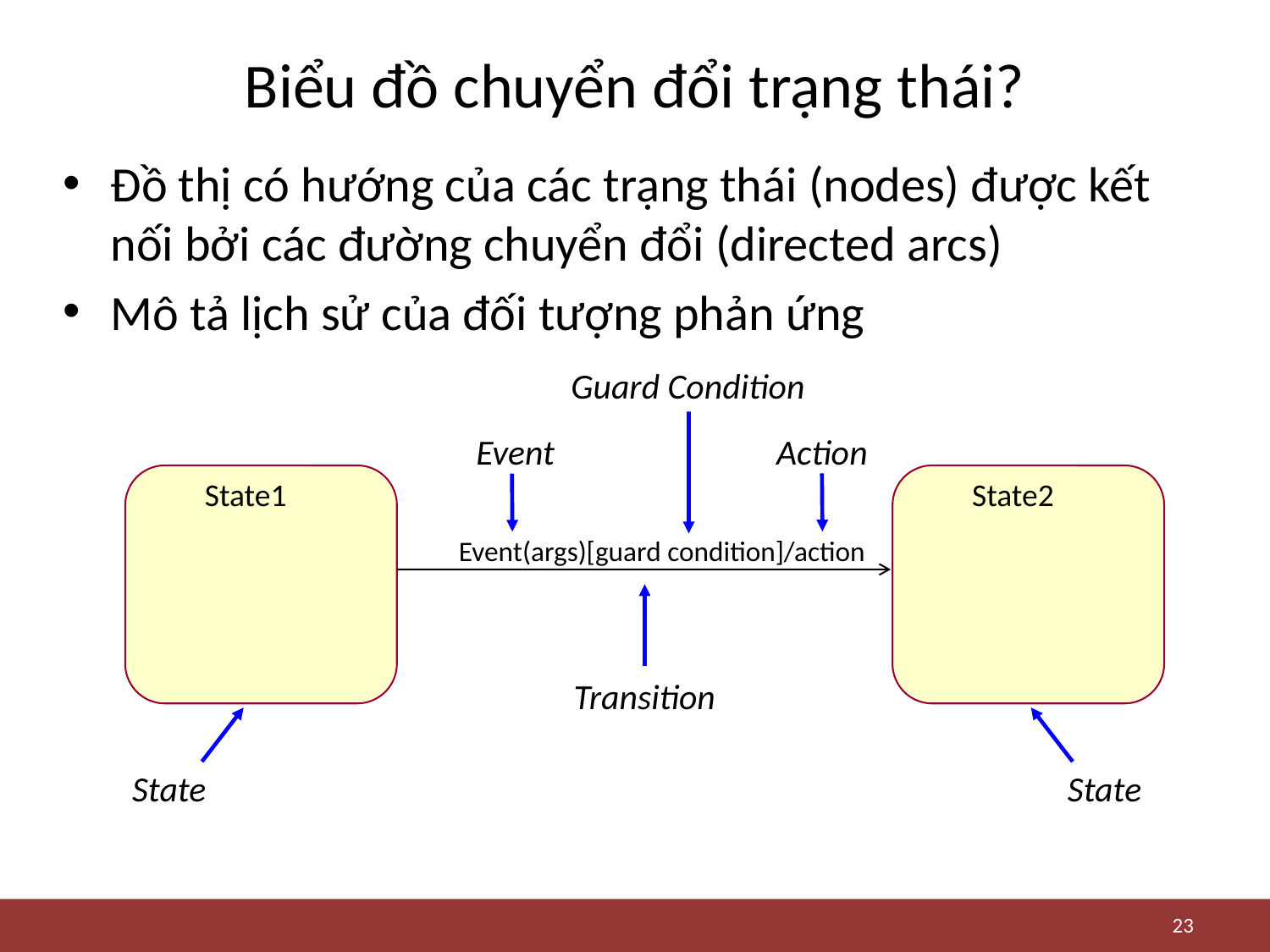

# Biểu đồ chuyển đổi trạng thái?
Đồ thị có hướng của các trạng thái (nodes) được kết nối bởi các đường chuyển đổi (directed arcs)
Mô tả lịch sử của đối tượng phản ứng
Guard Condition

Event
Action

State1
State2

Event(args)[guard condition]/action

Transition

State
State
23